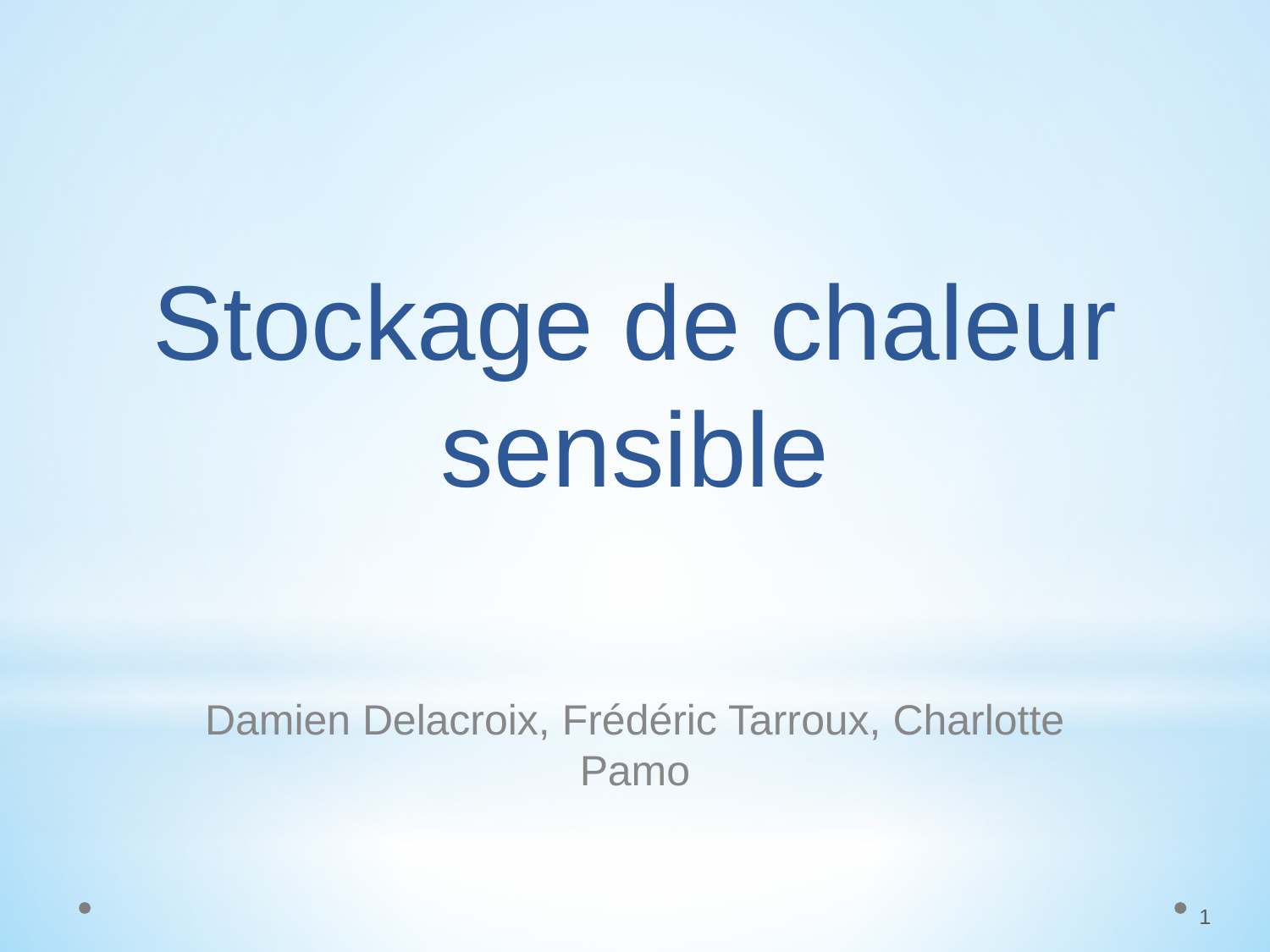

# Stockage de chaleur sensible
Damien Delacroix, Frédéric Tarroux, Charlotte Pamo
1